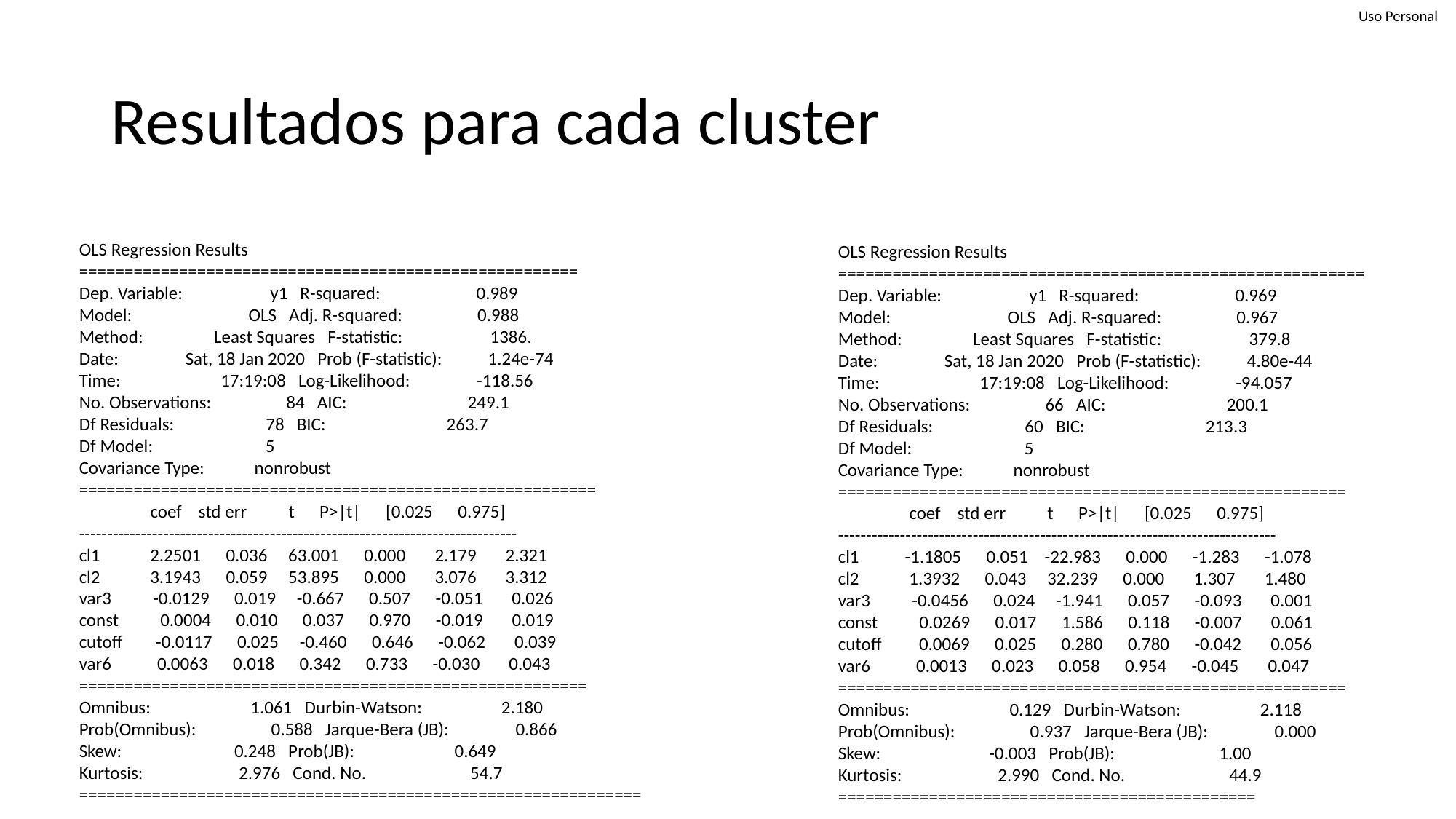

# Resultados para cada cluster
OLS Regression Results
=======================================================
Dep. Variable:                     y1   R-squared:                       0.989
Model:                            OLS   Adj. R-squared:                  0.988
Method:                 Least Squares   F-statistic:                     1386.
Date:                Sat, 18 Jan 2020   Prob (F-statistic):           1.24e-74
Time:                        17:19:08   Log-Likelihood:                -118.56
No. Observations:                  84   AIC:                             249.1
Df Residuals:                      78   BIC:                             263.7
Df Model:                           5
Covariance Type:            nonrobust
=========================================================
                 coef    std err          t      P>|t|      [0.025      0.975]
------------------------------------------------------------------------------
cl1            2.2501      0.036     63.001      0.000       2.179       2.321
cl2            3.1943      0.059     53.895      0.000       3.076       3.312
var3          -0.0129      0.019     -0.667      0.507      -0.051       0.026
const          0.0004      0.010      0.037      0.970      -0.019       0.019
cutoff        -0.0117      0.025     -0.460      0.646      -0.062       0.039
var6           0.0063      0.018      0.342      0.733      -0.030       0.043
========================================================
Omnibus:                        1.061   Durbin-Watson:                   2.180
Prob(Omnibus):                  0.588   Jarque-Bera (JB):                0.866
Skew:                           0.248   Prob(JB):                        0.649
Kurtosis:                       2.976   Cond. No.                         54.7
==============================================================
OLS Regression Results
==========================================================
Dep. Variable:                     y1   R-squared:                       0.969
Model:                            OLS   Adj. R-squared:                  0.967
Method:                 Least Squares   F-statistic:                     379.8
Date:                Sat, 18 Jan 2020   Prob (F-statistic):           4.80e-44
Time:                        17:19:08   Log-Likelihood:                -94.057
No. Observations:                  66   AIC:                             200.1
Df Residuals:                      60   BIC:                             213.3
Df Model:                           5
Covariance Type:            nonrobust
========================================================
                 coef    std err          t      P>|t|      [0.025      0.975]
------------------------------------------------------------------------------
cl1           -1.1805      0.051    -22.983      0.000      -1.283      -1.078
cl2            1.3932      0.043     32.239      0.000       1.307       1.480
var3          -0.0456      0.024     -1.941      0.057      -0.093       0.001
const          0.0269      0.017      1.586      0.118      -0.007       0.061
cutoff         0.0069      0.025      0.280      0.780      -0.042       0.056
var6           0.0013      0.023      0.058      0.954      -0.045       0.047
========================================================
Omnibus:                        0.129   Durbin-Watson:                   2.118
Prob(Omnibus):                  0.937   Jarque-Bera (JB):                0.000
Skew:                          -0.003   Prob(JB):                         1.00
Kurtosis:                       2.990   Cond. No.                         44.9
==============================================